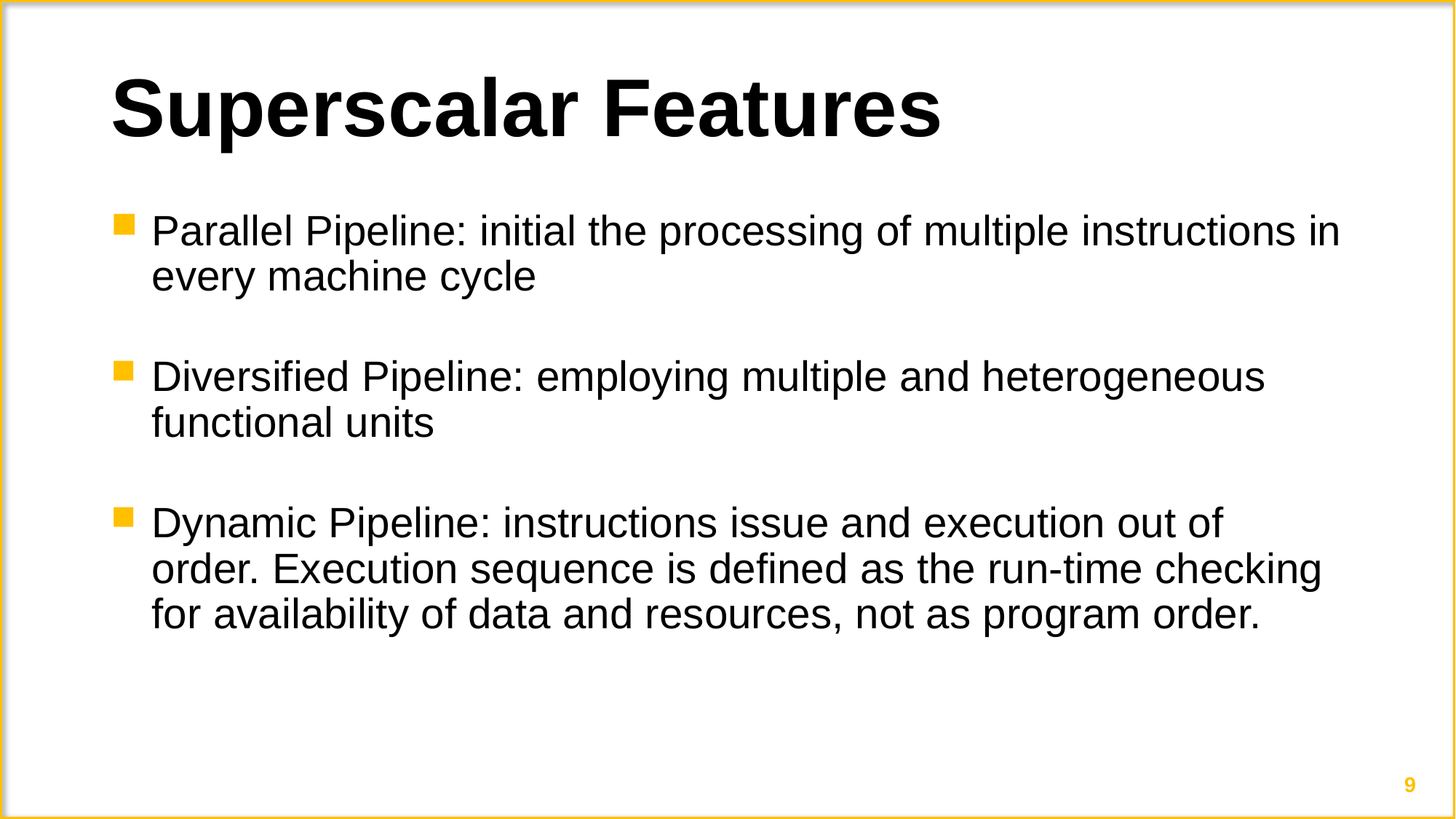

Superscalar Features
Parallel Pipeline: initial the processing of multiple instructions in every machine cycle
Diversified Pipeline: employing multiple and heterogeneous functional units
Dynamic Pipeline: instructions issue and execution out of order. Execution sequence is defined as the run-time checking for availability of data and resources, not as program order.
9